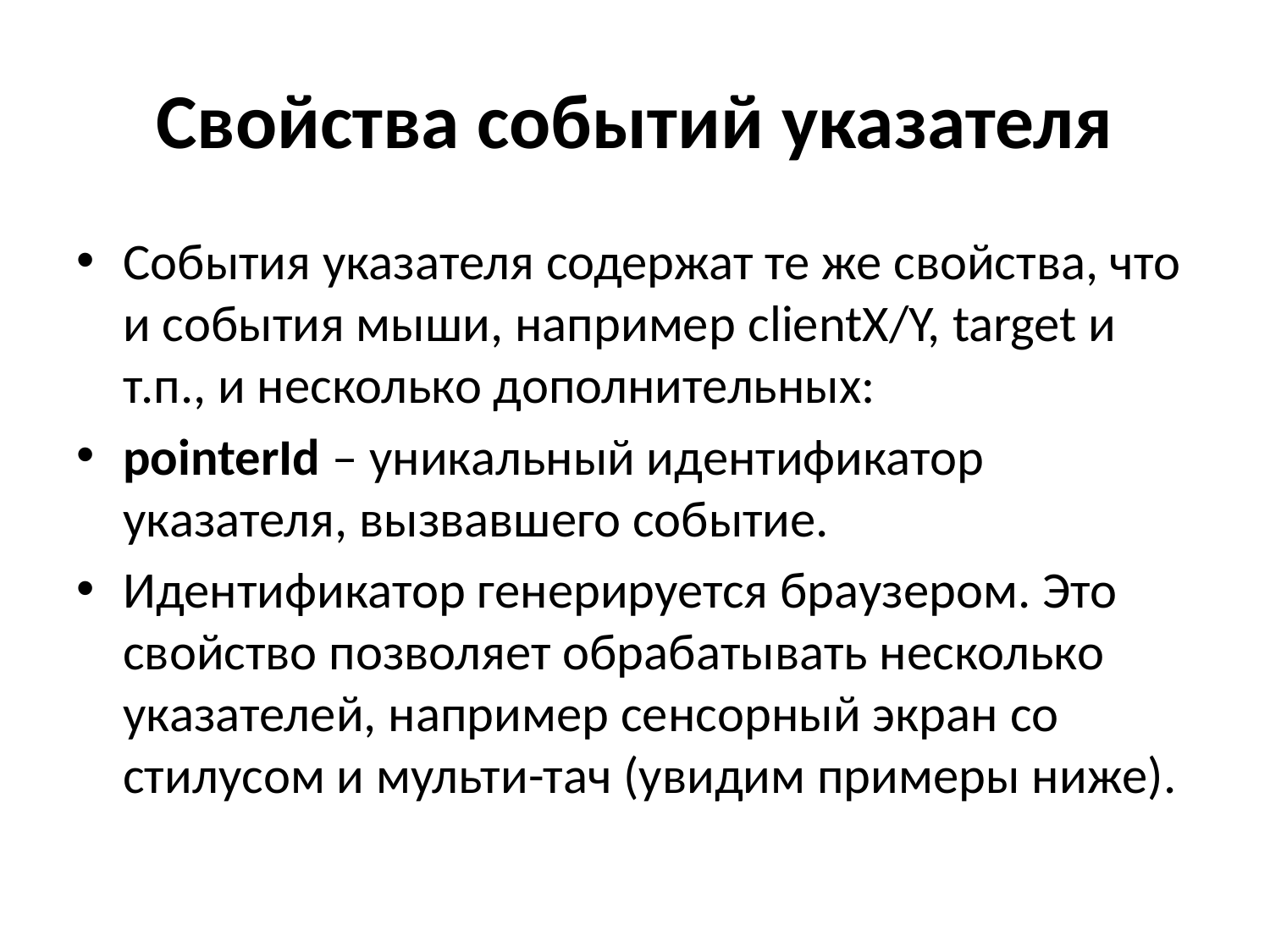

# Свойства событий указателя
События указателя содержат те же свойства, что и события мыши, например clientX/Y, target и т.п., и несколько дополнительных:
pointerId – уникальный идентификатор указателя, вызвавшего событие.
Идентификатор генерируется браузером. Это свойство позволяет обрабатывать несколько указателей, например сенсорный экран со стилусом и мульти-тач (увидим примеры ниже).